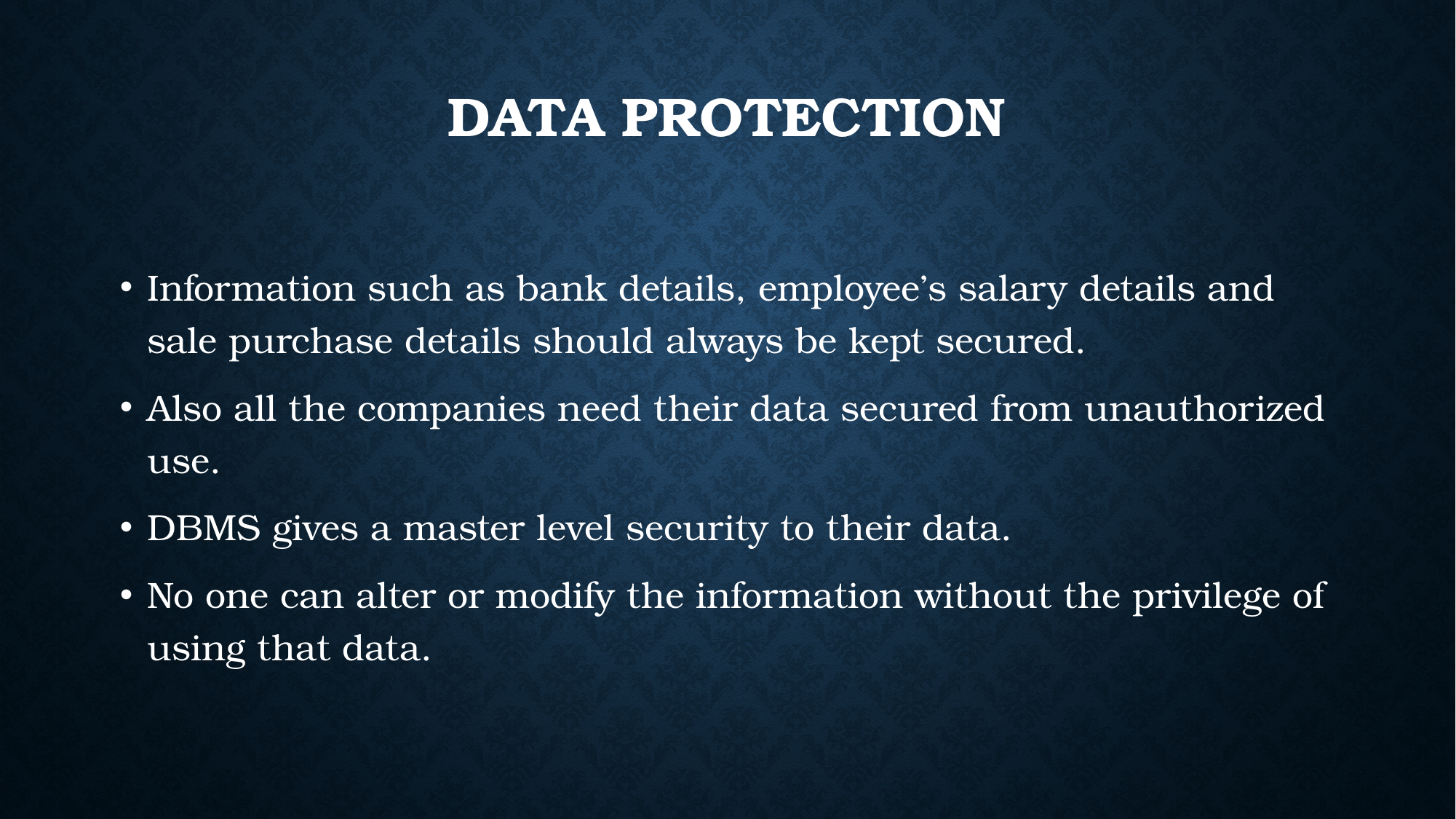

# Data Protection
Information such as bank details, employee’s salary details and sale purchase details should always be kept secured.
Also all the companies need their data secured from unauthorized use.
DBMS gives a master level security to their data.
No one can alter or modify the information without the privilege of using that data.